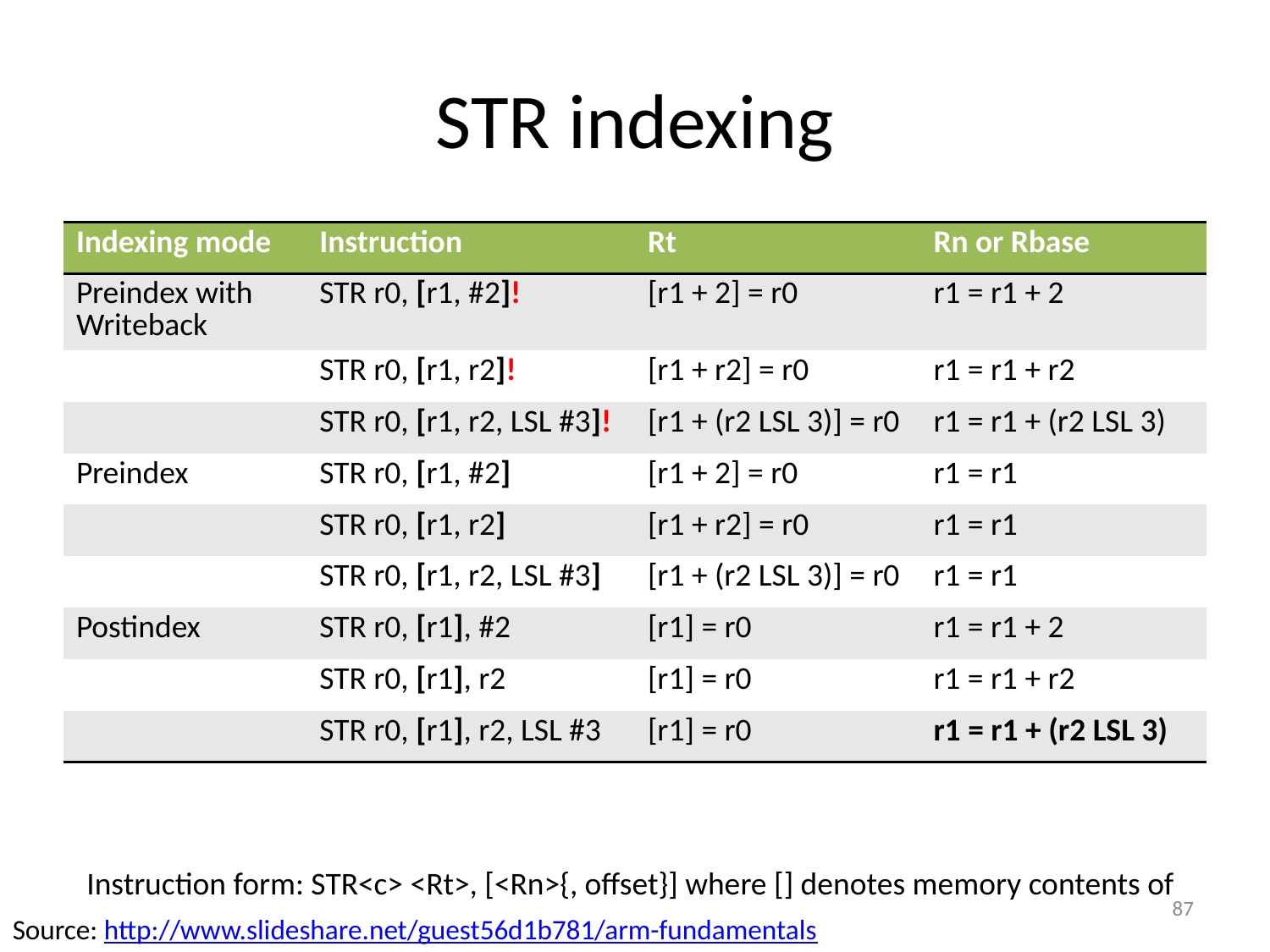

# STR indexing
| Indexing mode | Instruction | Rt | Rn or Rbase |
| --- | --- | --- | --- |
| Preindex with Writeback | STR r0, [r1, #2]! | [r1 + 2] = r0 | r1 = r1 + 2 |
|  | STR r0, [r1, r2]! | [r1 + r2] = r0 | r1 = r1 + r2 |
|  | STR r0, [r1, r2, LSL #3]! | [r1 + (r2 LSL 3)] = r0 | r1 = r1 + (r2 LSL 3) |
| Preindex | STR r0, [r1, #2] | [r1 + 2] = r0 | r1 = r1 |
|  | STR r0, [r1, r2] | [r1 + r2] = r0 | r1 = r1 |
|  | STR r0, [r1, r2, LSL #3] | [r1 + (r2 LSL 3)] = r0 | r1 = r1 |
| Postindex | STR r0, [r1], #2 | [r1] = r0 | r1 = r1 + 2 |
|  | STR r0, [r1], r2 | [r1] = r0 | r1 = r1 + r2 |
|  | STR r0, [r1], r2, LSL #3 | [r1] = r0 | r1 = r1 + (r2 LSL 3) |
Instruction form: STR<c> <Rt>, [<Rn>{, offset}] where [] denotes memory contents of
87
Source: http://www.slideshare.net/guest56d1b781/arm-fundamentals